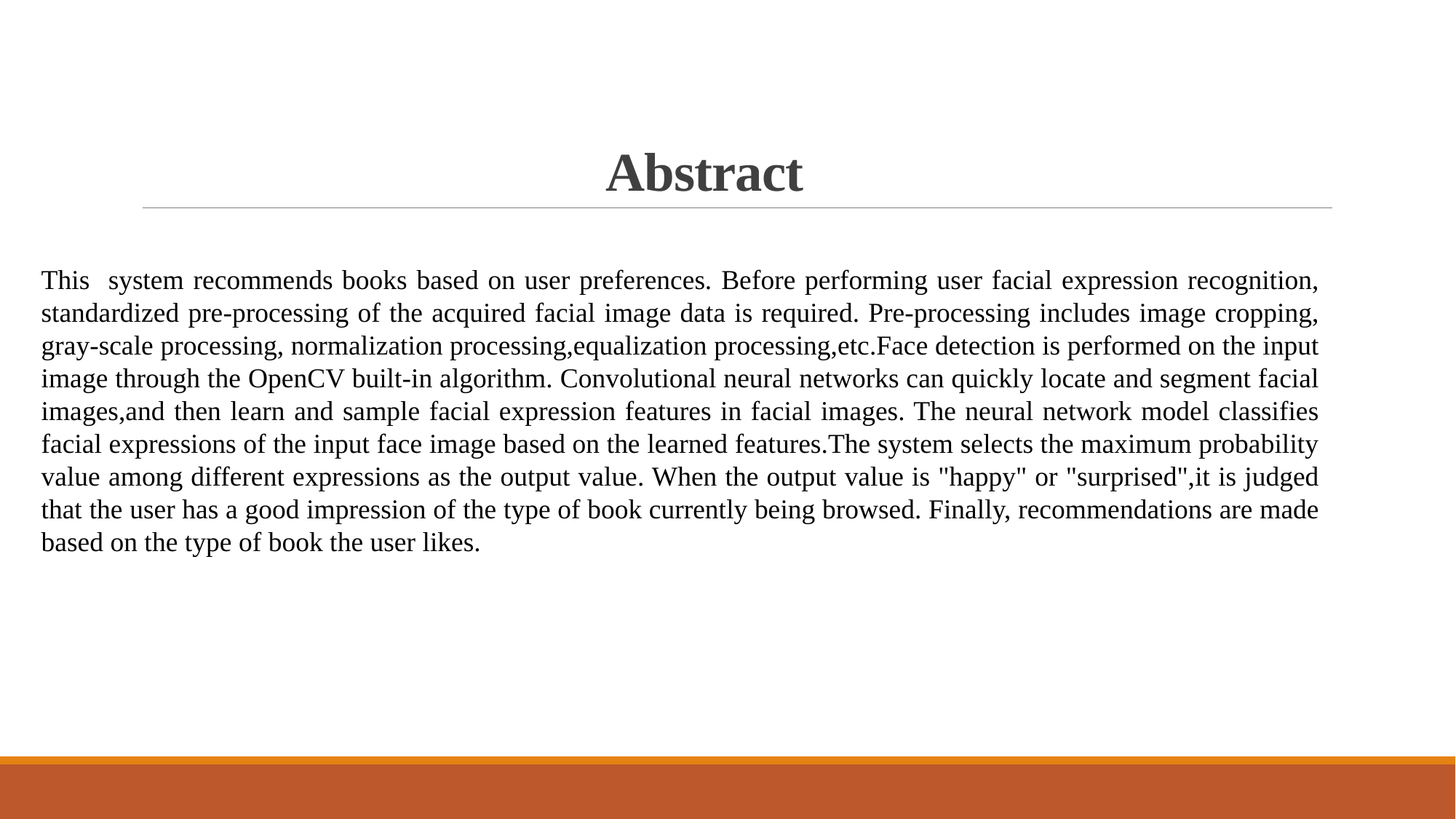

# Abstract

This  system recommends books based on user preferences. Before performing user facial expression recognition, standardized pre-processing of the acquired facial image data is required. Pre-processing includes image cropping, gray-scale processing, normalization processing,equalization processing,etc.Face detection is performed on the input image through the OpenCV built-in algorithm. Convolutional neural networks can quickly locate and segment facial images,and then learn and sample facial expression features in facial images. The neural network model classifies facial expressions of the input face image based on the learned features.The system selects the maximum probability value among different expressions as the output value. When the output value is "happy" or "surprised",it is judged that the user has a good impression of the type of book currently being browsed. Finally, recommendations are made based on the type of book the user likes.